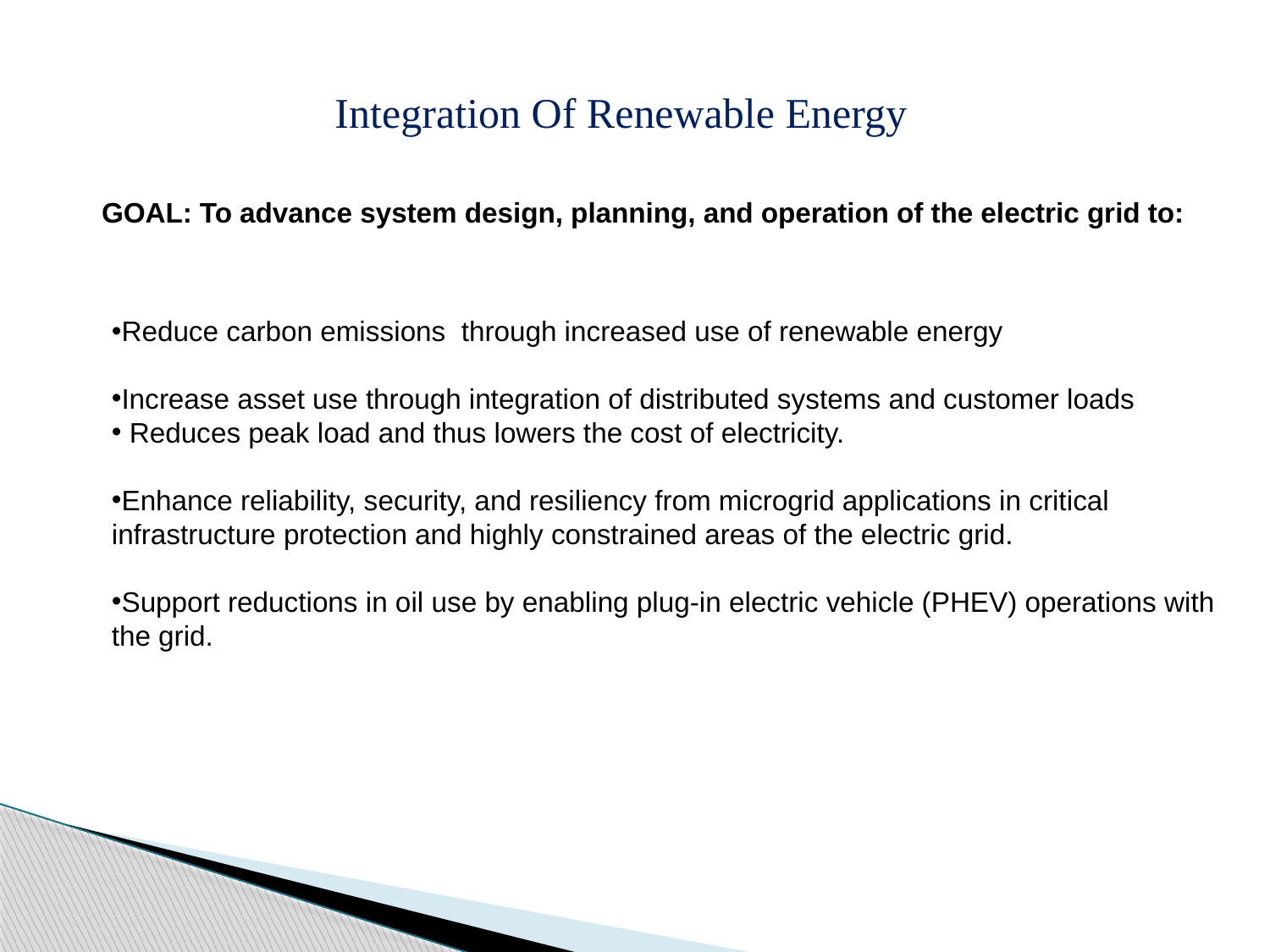

Integration Of Renewable Energy
GOAL: To advance system design, planning, and operation of the electric grid to:

Reduce carbon emissions  through increased use of renewable energy

Increase asset use through integration of distributed systems and customer loads
 Reduces peak load and thus lowers the cost of electricity.

Enhance reliability, security, and resiliency from microgrid applications in critical infrastructure protection and highly constrained areas of the electric grid.

Support reductions in oil use by enabling plug-in electric vehicle (PHEV) operations with the grid.